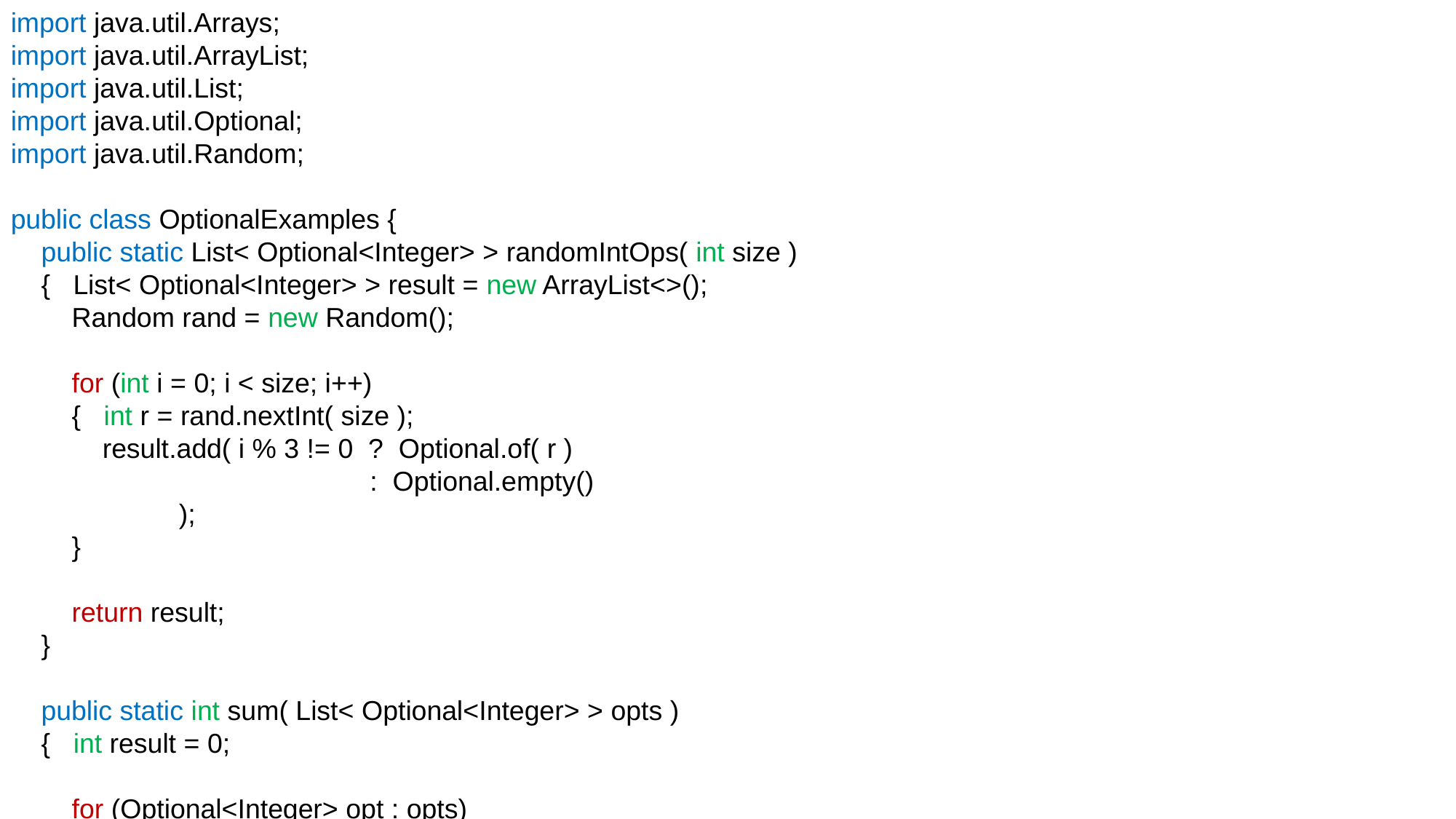

import java.util.Arrays;
import java.util.ArrayList;
import java.util.List;
import java.util.Optional;
import java.util.Random;

public class OptionalExamples {
    public static List< Optional<Integer> > randomIntOps( int size )
    {   List< Optional<Integer> > result = new ArrayList<>();
        Random rand = new Random();

        for (int i = 0; i < size; i++)
        {   int r = rand.nextInt( size );
            result.add( i % 3 != 0  ?  Optional.of( r )
                                               :  Optional.empty()
                      );
        }

        return result;
    }

    public static int sum( List< Optional<Integer> > opts )
    {   int result = 0;

        for (Optional<Integer> opt : opts)
        {   if ( opt.isPresent() ) { result += opt.get(); }
        }

        return result;
    }

    public static void main ( String[] args )
    {   var list = randomIntOps( 10 );
        System.out.println( Arrays.toString( list.toArray() ) );
        System.out.println( sum( list ) );
    }
}

// Example output:
// [ Optional.empty, Optional[6], Optional[3], Optional.empty, Optional[6], Optional[0], Optional.empty, Optional[5],
//  Optional[2], Optional.empty ]
//
// 22
11/N